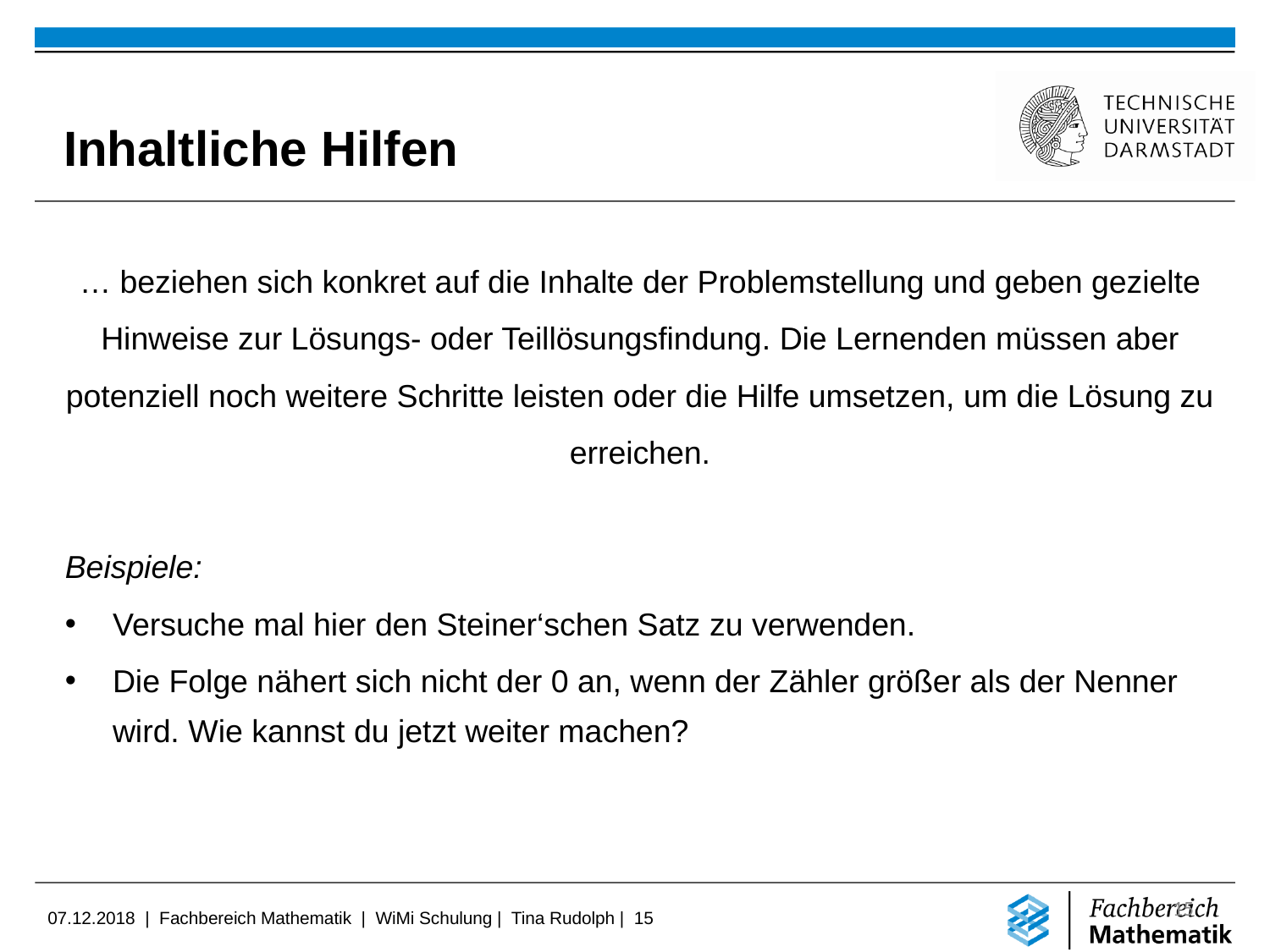

Inhaltliche Hilfen
… beziehen sich konkret auf die Inhalte der Problemstellung und geben gezielte Hinweise zur Lösungs- oder Teillösungsfindung. Die Lernenden müssen aber potenziell noch weitere Schritte leisten oder die Hilfe umsetzen, um die Lösung zu erreichen.

Beispiele:
Versuche mal hier den Steiner‘schen Satz zu verwenden.
Die Folge nähert sich nicht der 0 an, wenn der Zähler größer als der Nenner wird. Wie kannst du jetzt weiter machen?
15